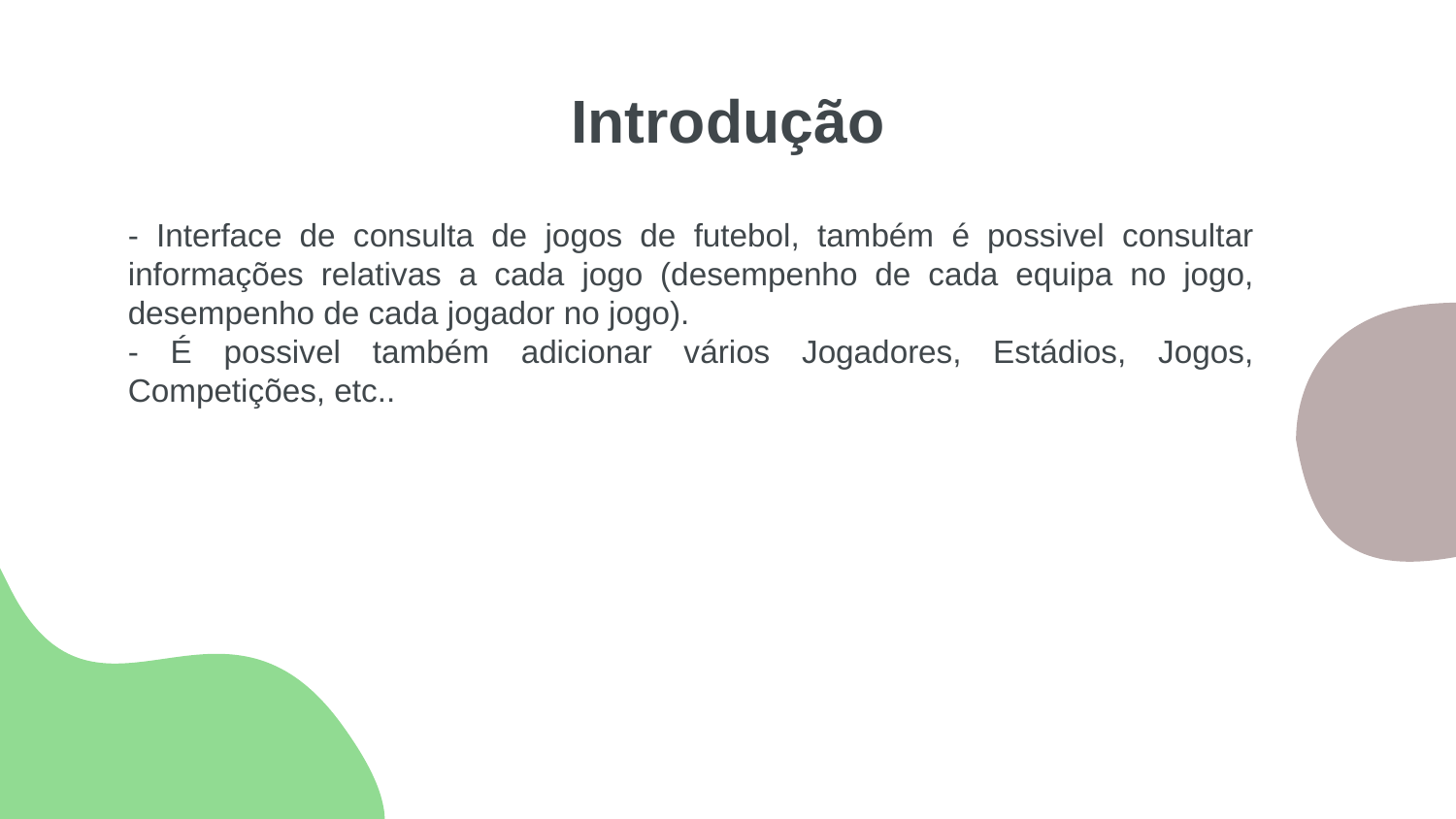

# Introdução
- Interface de consulta de jogos de futebol, também é possivel consultar informações relativas a cada jogo (desempenho de cada equipa no jogo, desempenho de cada jogador no jogo).
- É possivel também adicionar vários Jogadores, Estádios, Jogos, Competições, etc..